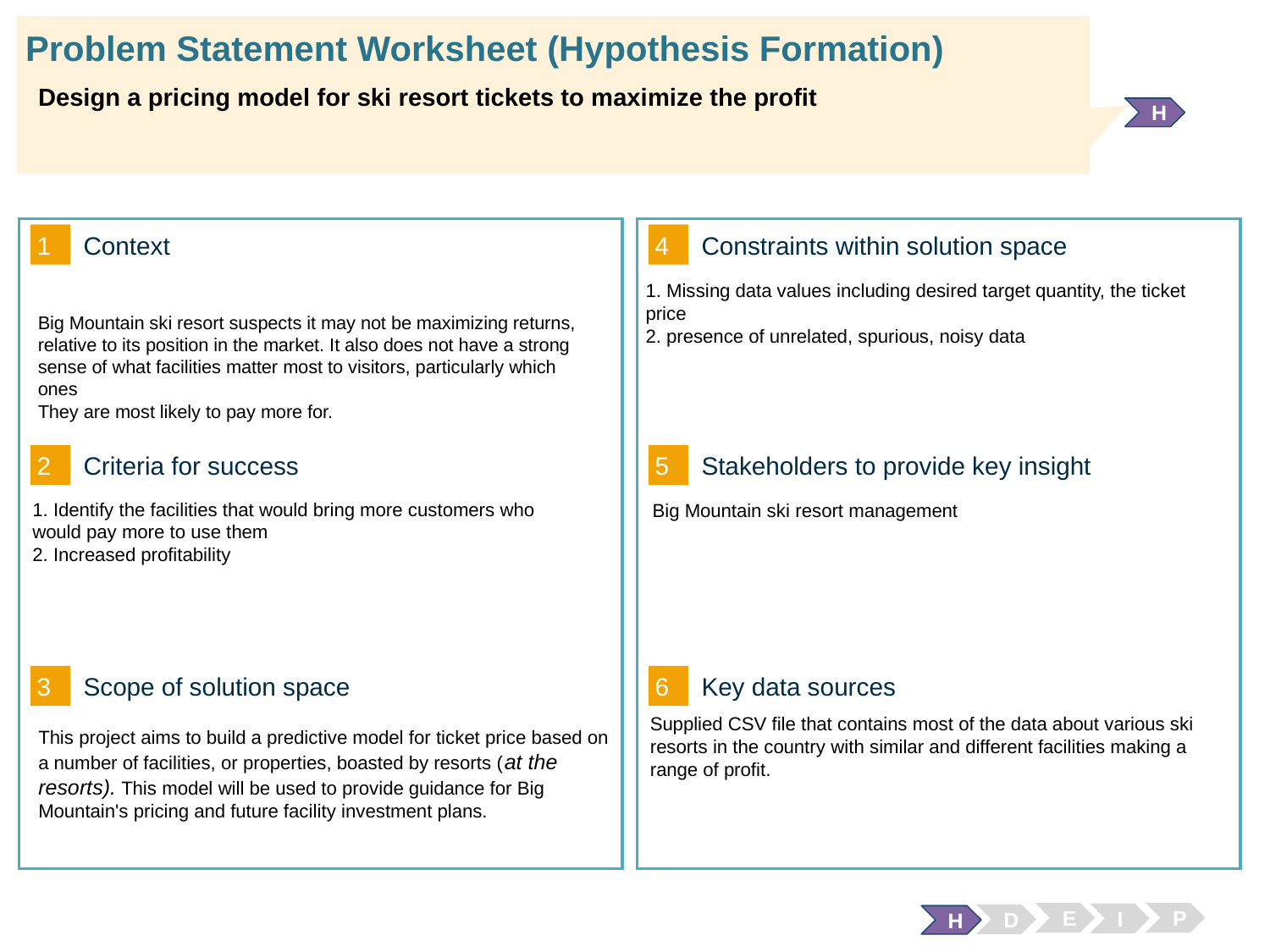

Problem Statement Worksheet (Hypothesis Formation)
Design a pricing model for ski resort tickets to maximize the profit
H

1
4
Context
Constraints within solution space
1. Missing data values including desired target quantity, the ticket price
2. presence of unrelated, spurious, noisy data

Big Mountain ski resort suspects it may not be maximizing returns,
relative to its position in the market. It also does not have a strong
sense of what facilities matter most to visitors, particularly which ones
They are most likely to pay more for.
2
5
Criteria for success
Stakeholders to provide key insight
1. Identify the facilities that would bring more customers who
would pay more to use them
2. Increased profitability
Big Mountain ski resort management
3
6
Key data sources
Scope of solution space
Supplied CSV file that contains most of the data about various ski resorts in the country with similar and different facilities making a range of profit.
This project aims to build a predictive model for ticket price based on a number of facilities, or properties, boasted by resorts (at the resorts). This model will be used to provide guidance for Big Mountain's pricing and future facility investment plans.
E
P
I
D
H